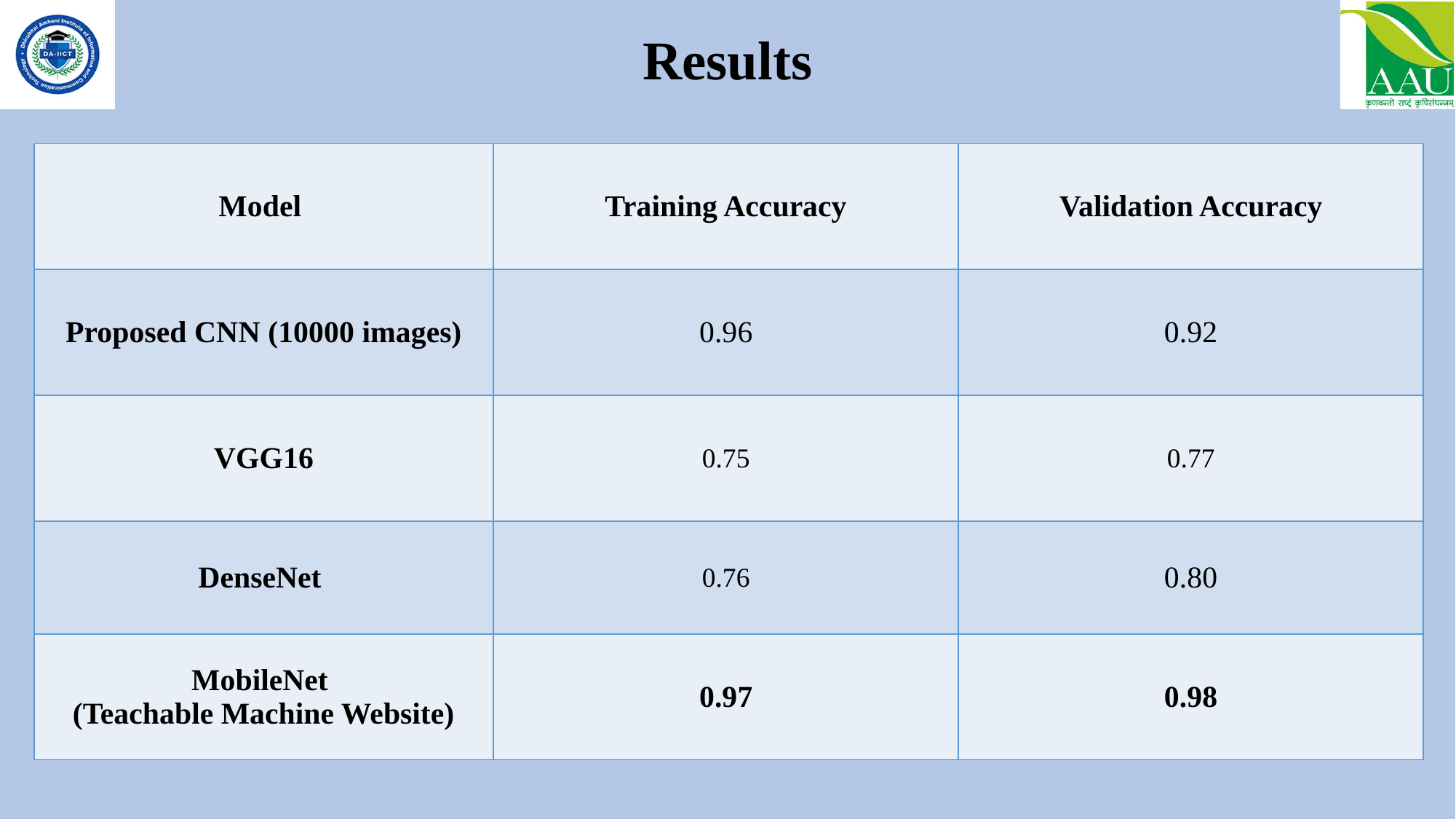

Results
| Model | Training Accuracy | Validation Accuracy |
| --- | --- | --- |
| Proposed CNN (10000 images) | 0.96 | 0.92 |
| VGG16 | 0.75 | 0.77 |
| DenseNet | 0.76 | 0.80 |
| MobileNet (Teachable Machine Website) | 0.97 | 0.98 |